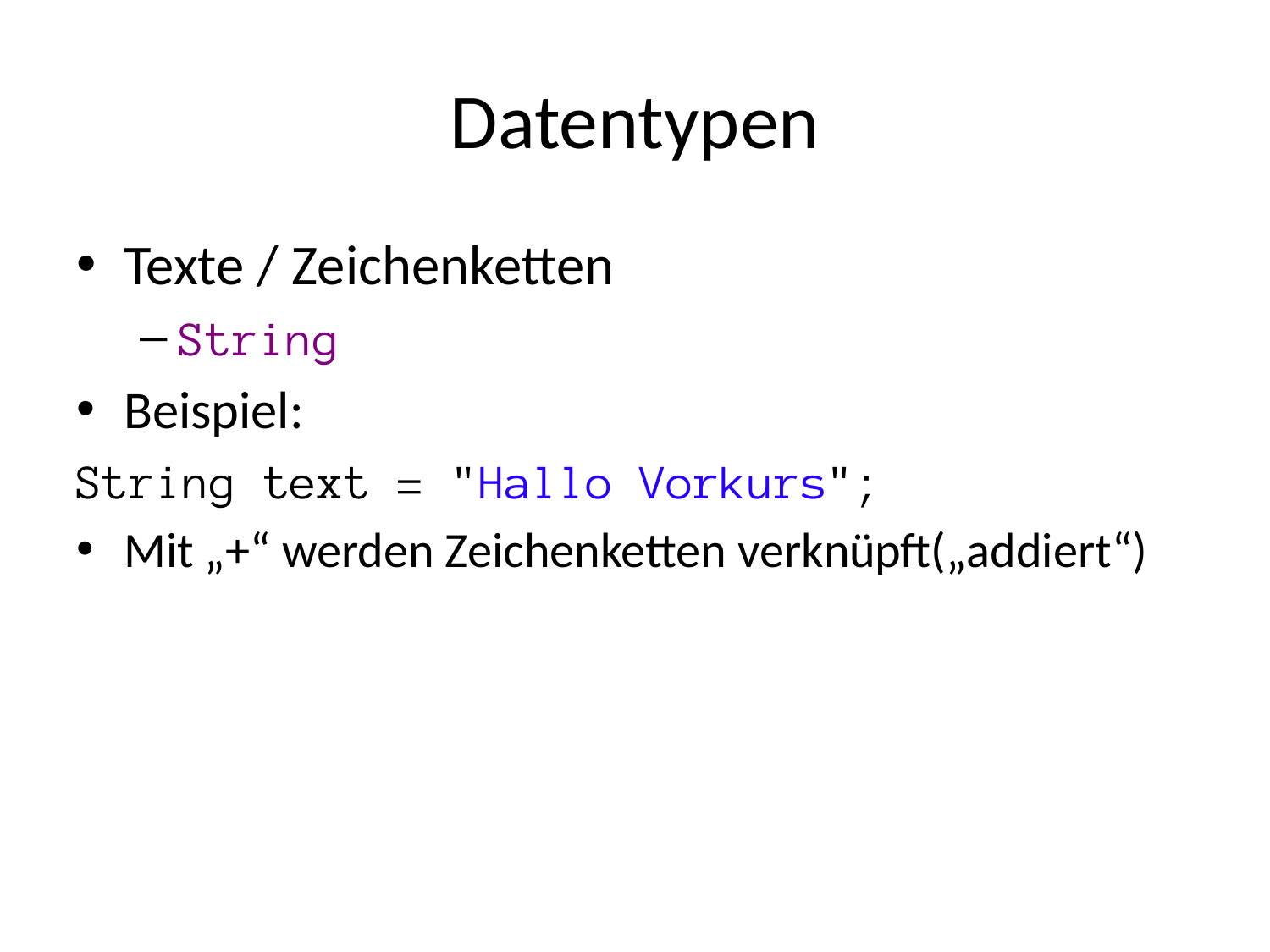

# Datentypen
Texte / Zeichenketten
String
Beispiel:
String text = "Hallo Vorkurs";
Mit „+“ werden Zeichenketten verknüpft(„addiert“)